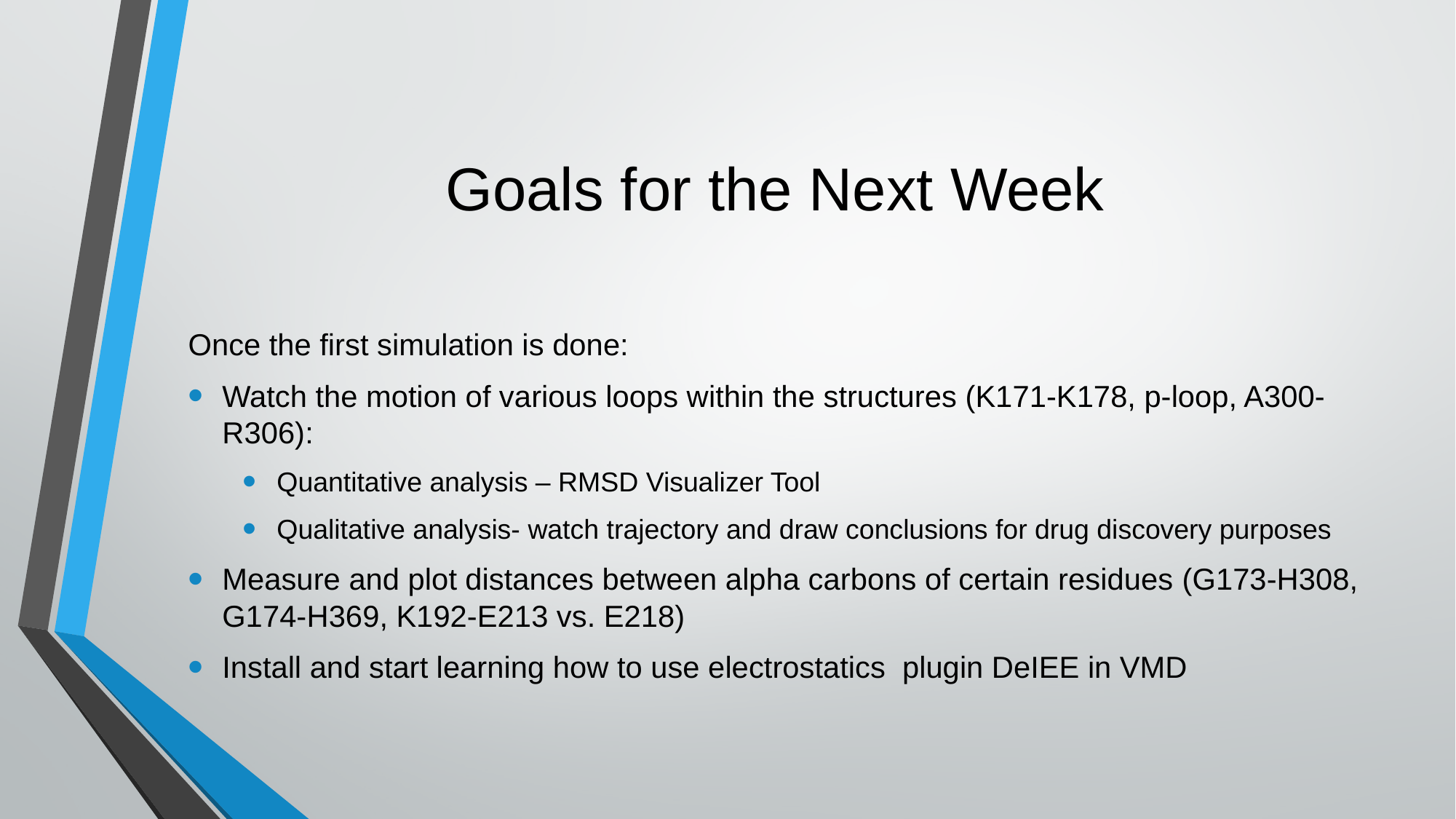

# Goals for the Next Week
Once the first simulation is done:
Watch the motion of various loops within the structures (K171-K178, p-loop, A300-R306):
Quantitative analysis – RMSD Visualizer Tool
Qualitative analysis- watch trajectory and draw conclusions for drug discovery purposes
Measure and plot distances between alpha carbons of certain residues (G173-H308, G174-H369, K192-E213 vs. E218)
Install and start learning how to use electrostatics  plugin DeIEE in VMD